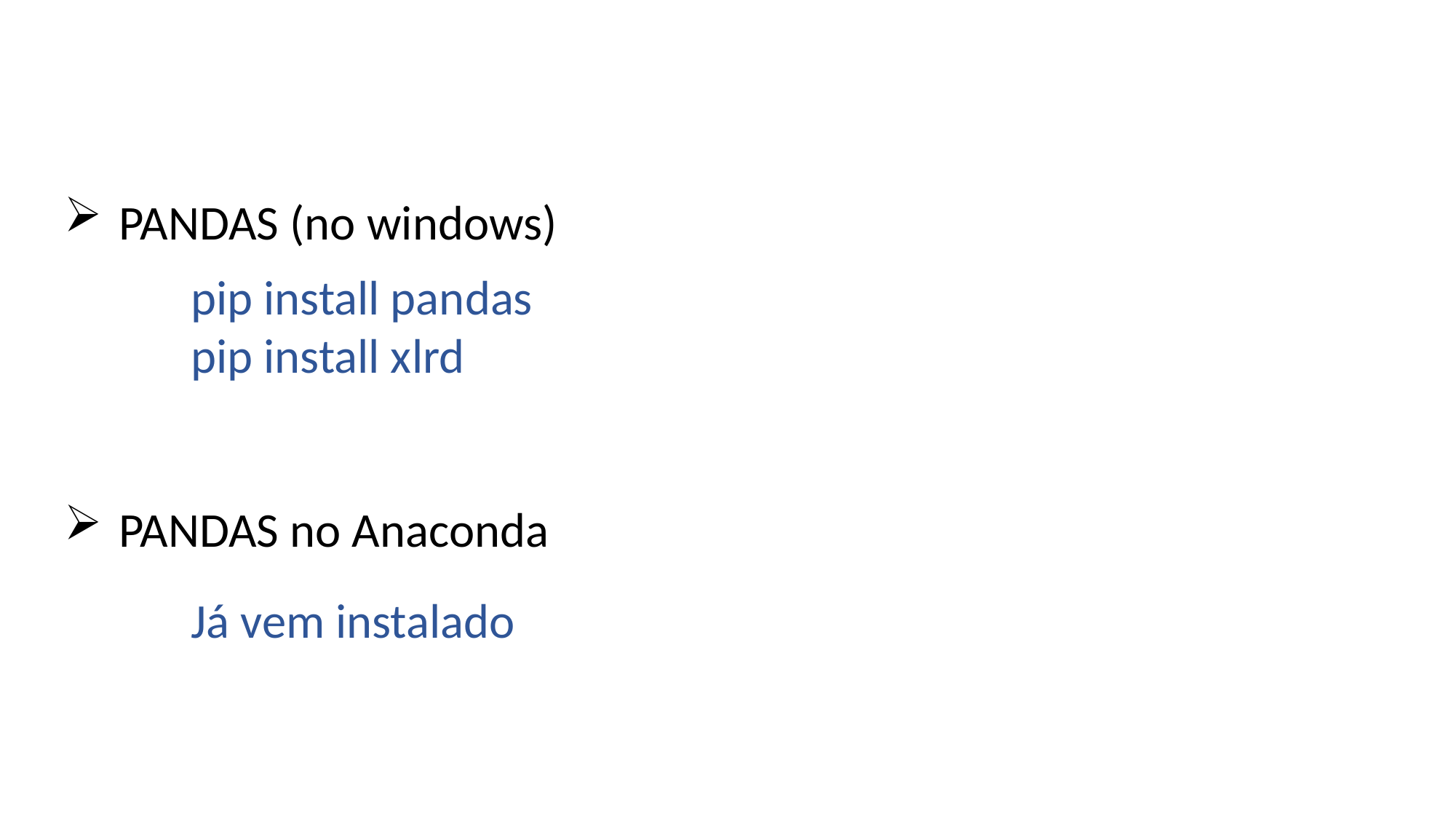

PANDAS (no windows)
pip install pandas
pip install xlrd
PANDAS no Anaconda
Já vem instalado